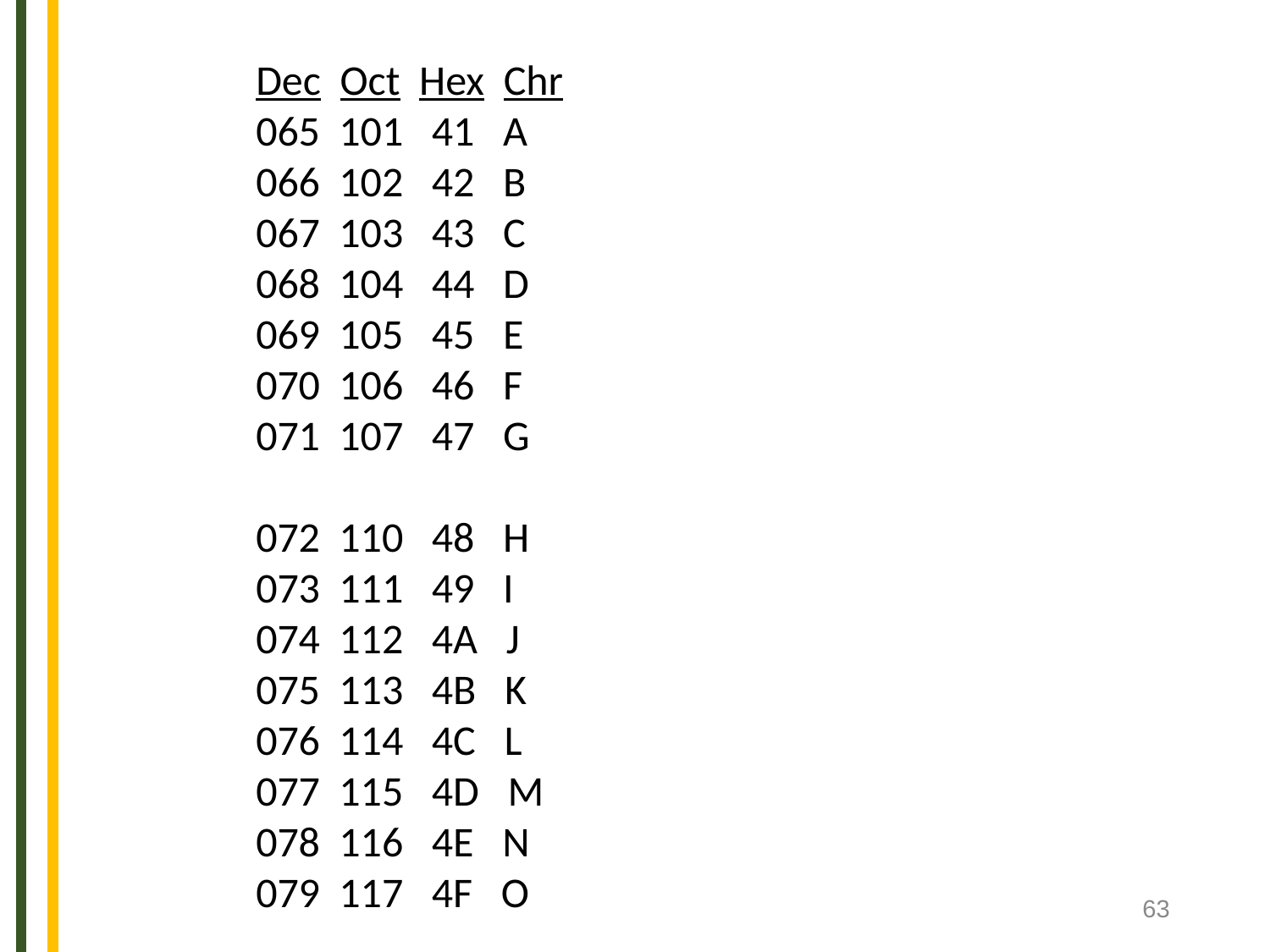

Dec  Oct  Hex  Chr
065  101   41   A
066  102   42   B
067  103   43   C
068  104   44   D
069  105   45   E
070  106   46   F
071  107   47   G
072  110   48   H
073  111   49   I
074  112   4A   J
075  113   4B   K
076  114   4C   L
077  115   4D   M
078  116   4E   N
079  117   4F   O
080  120   50   P
63